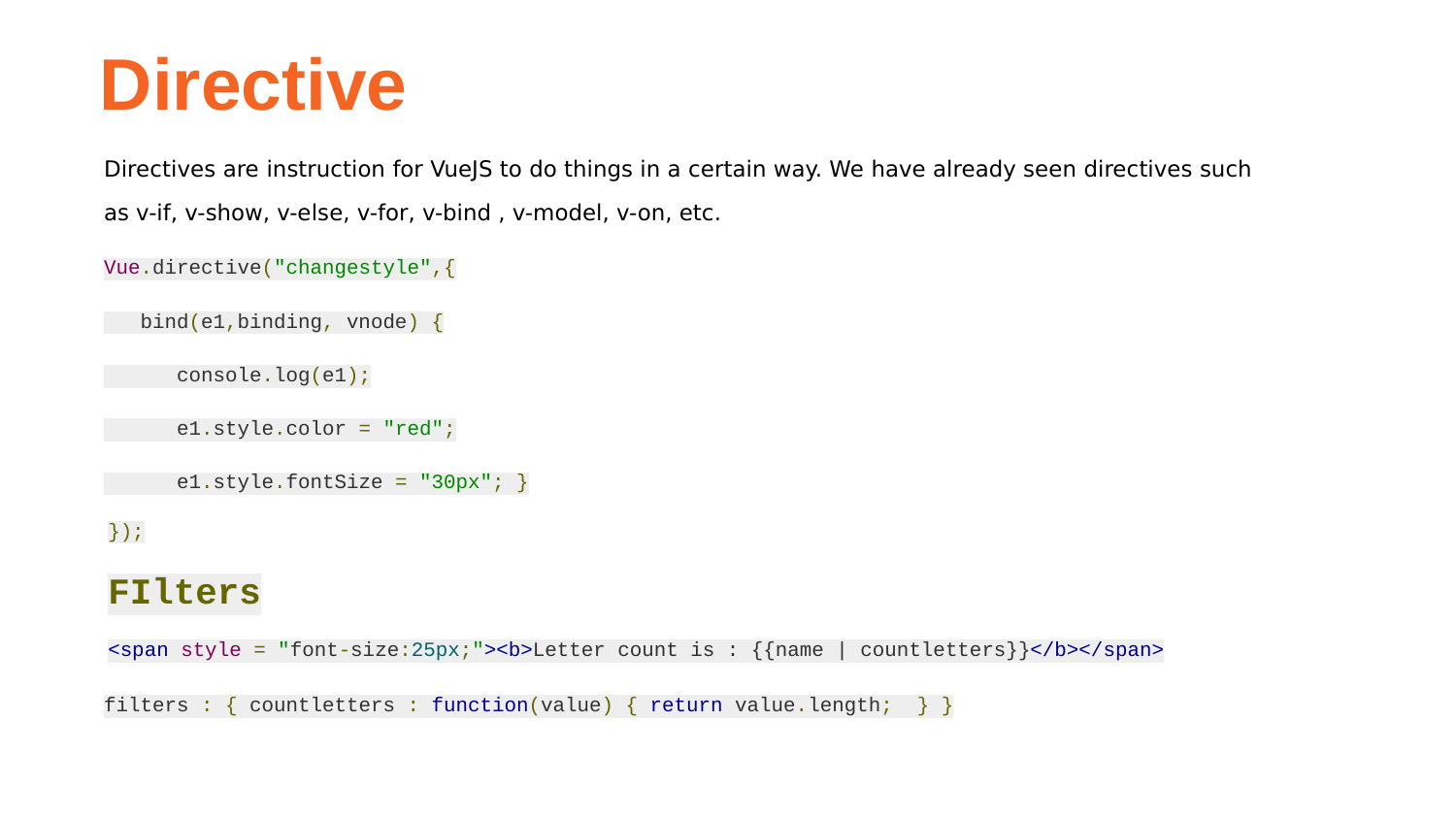

Directive
Directives are instruction for VueJS to do things in a certain way. We have already seen directives such as v-if, v-show, v-else, v-for, v-bind , v-model, v-on, etc.
Vue.directive("changestyle",{
   bind(e1,binding, vnode) {
      console.log(e1);
      e1.style.color = "red";
      e1.style.fontSize = "30px"; }
});
FIlters
<span style = "font-size:25px;"><b>Letter count is : {{name | countletters}}</b></span>
filters : { countletters : function(value) { return value.length;  } }